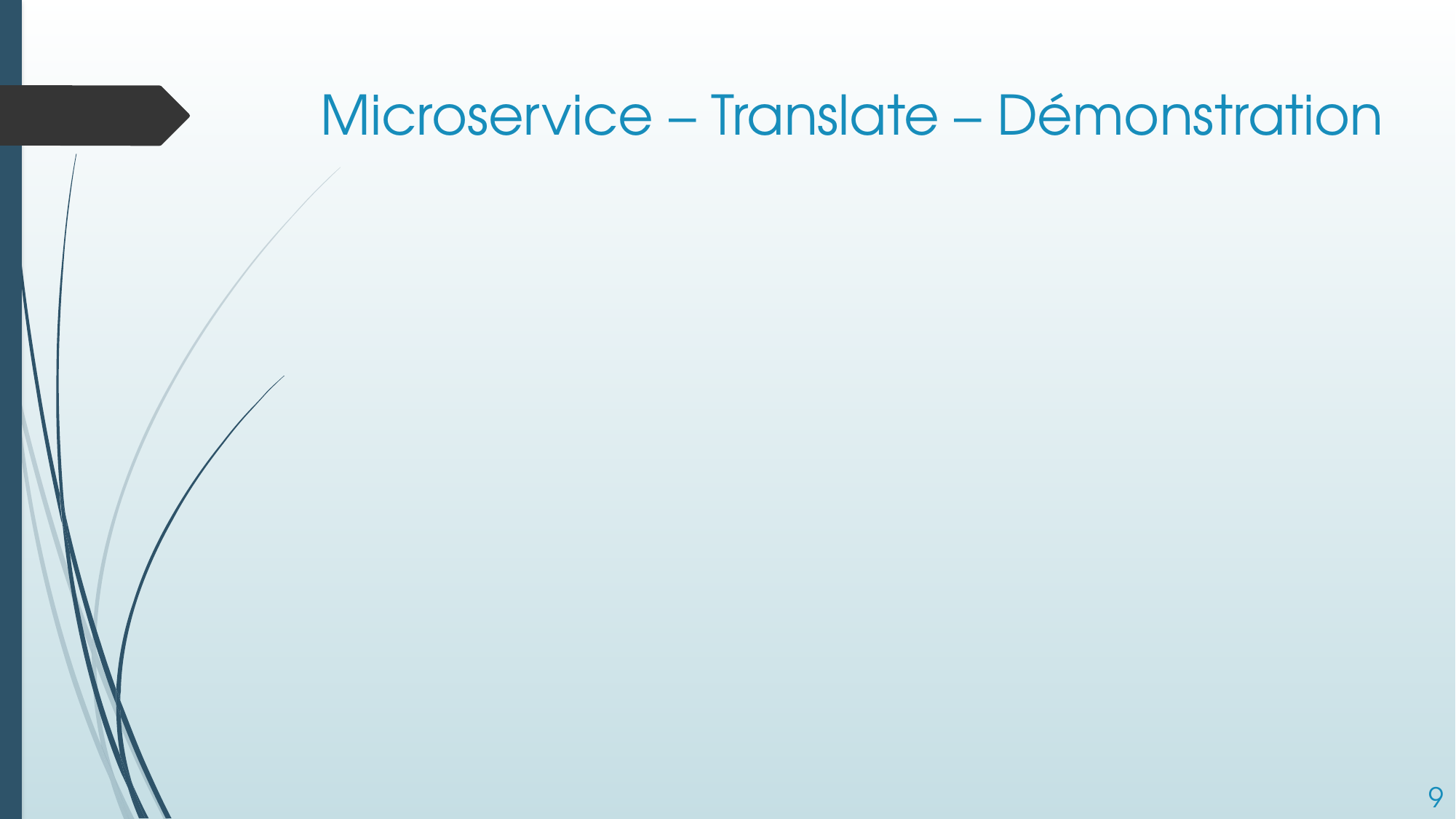

# Microservice – Translate – Démonstration
9